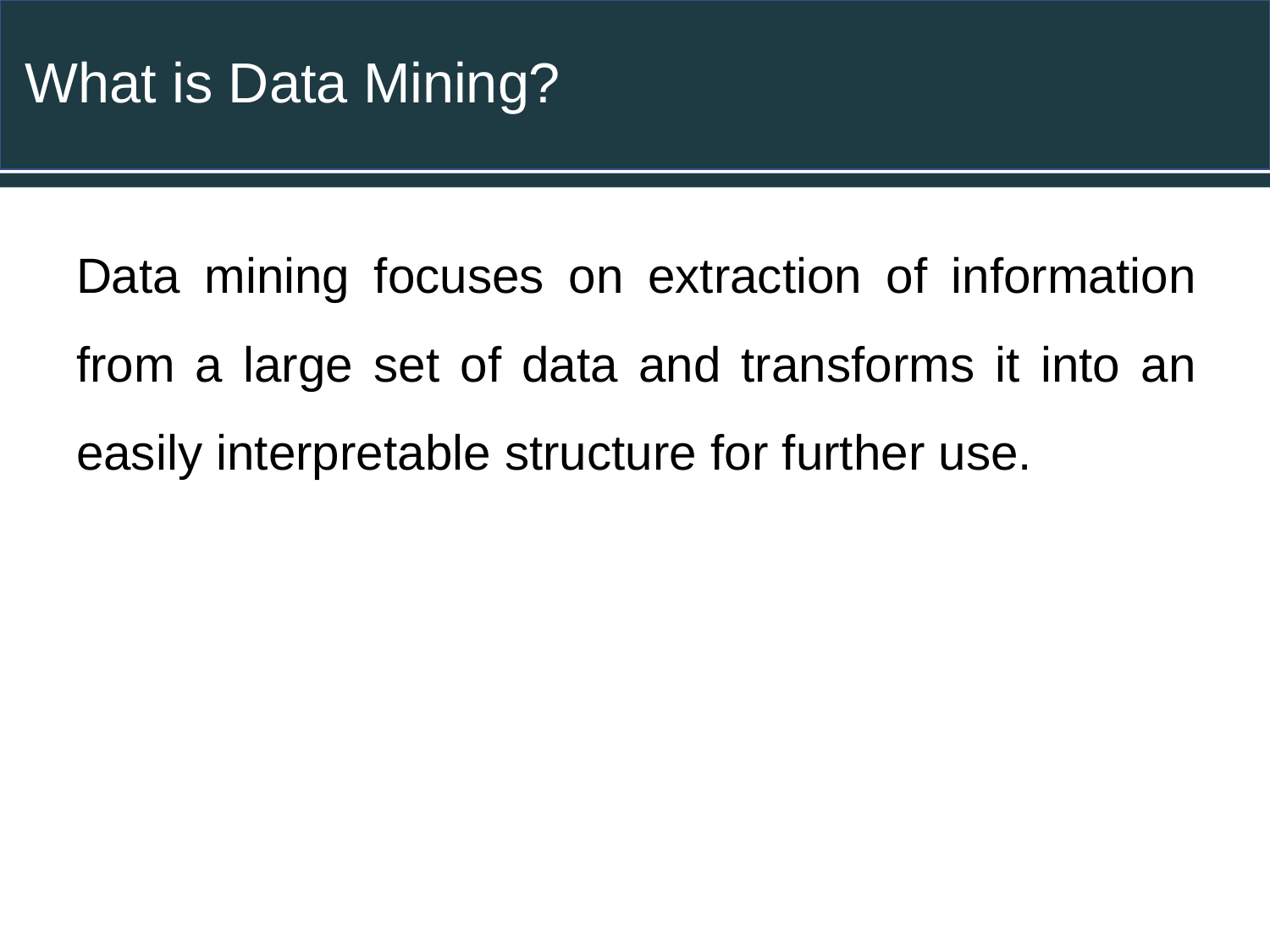

# What is Data Mining?
Data mining focuses on extraction of information from a large set of data and transforms it into an easily interpretable structure for further use.